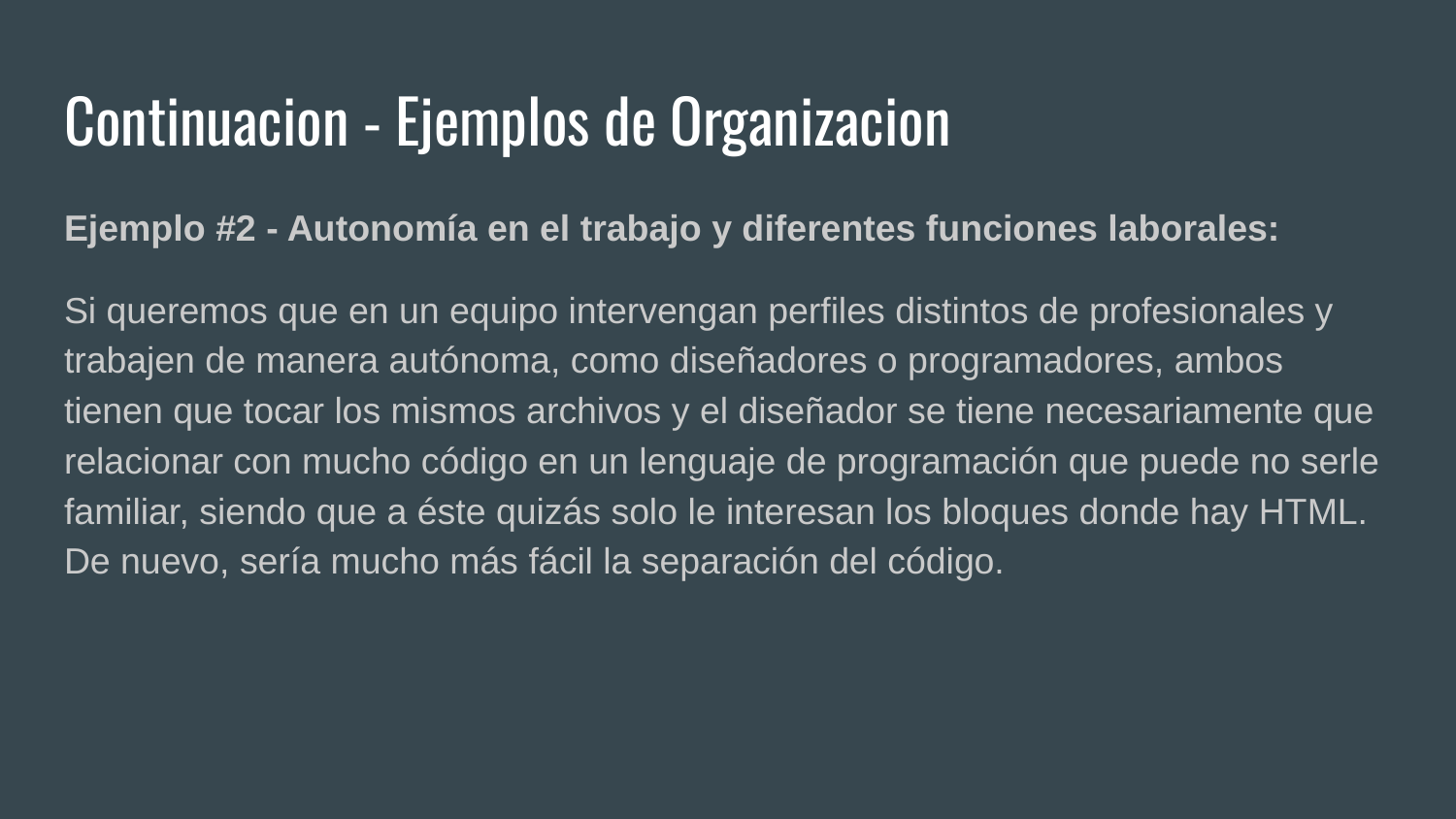

# Continuacion - Ejemplos de Organizacion
Ejemplo #2 - Autonomía en el trabajo y diferentes funciones laborales:
Si queremos que en un equipo intervengan perfiles distintos de profesionales y trabajen de manera autónoma, como diseñadores o programadores, ambos tienen que tocar los mismos archivos y el diseñador se tiene necesariamente que relacionar con mucho código en un lenguaje de programación que puede no serle familiar, siendo que a éste quizás solo le interesan los bloques donde hay HTML. De nuevo, sería mucho más fácil la separación del código.